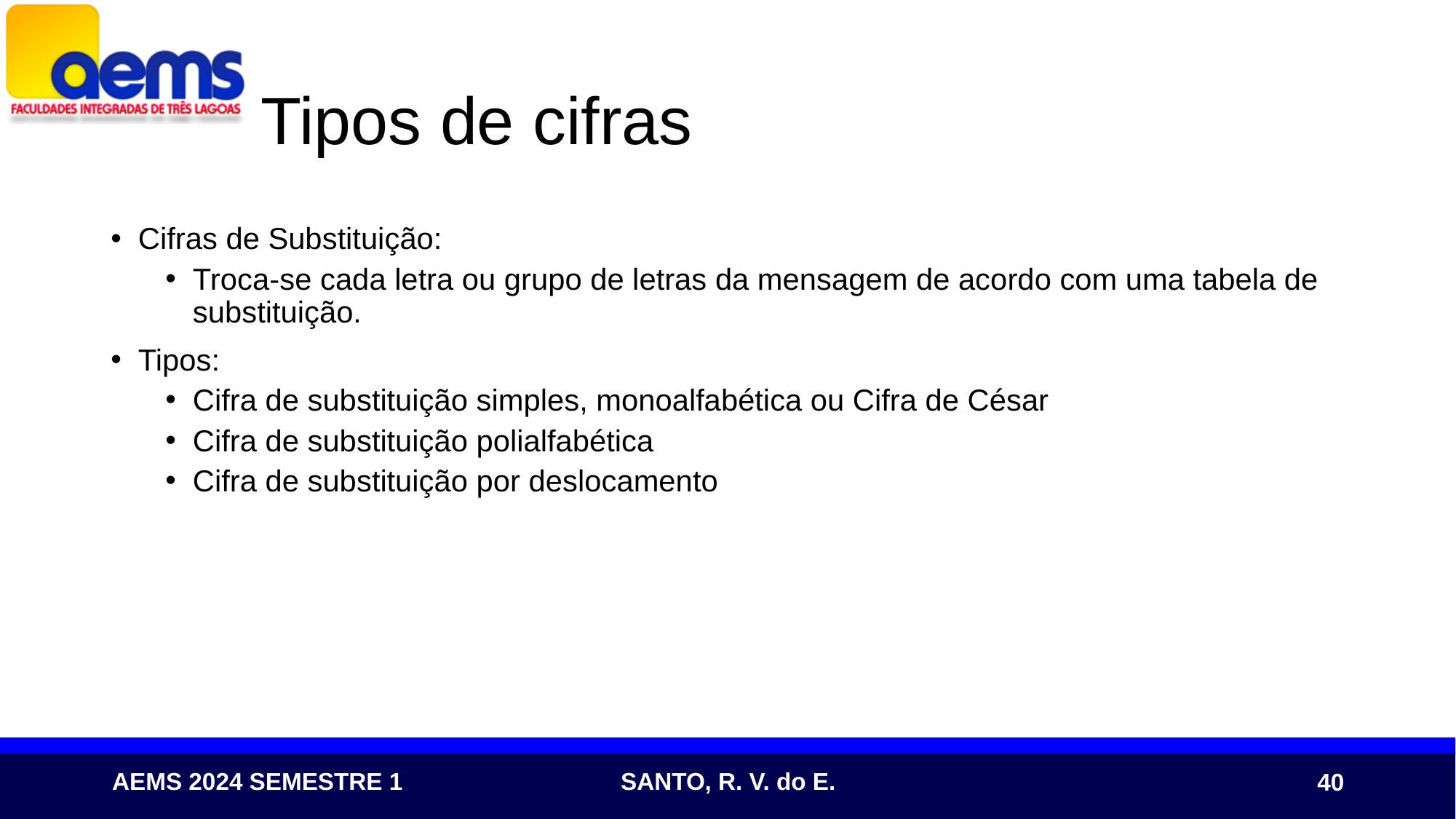

# Tipos de cifras
Cifras de Substituição:
Troca-se cada letra ou grupo de letras da mensagem de acordo com uma tabela de substituição.
Tipos:
Cifra de substituição simples, monoalfabética ou Cifra de César
Cifra de substituição polialfabética
Cifra de substituição por deslocamento
40